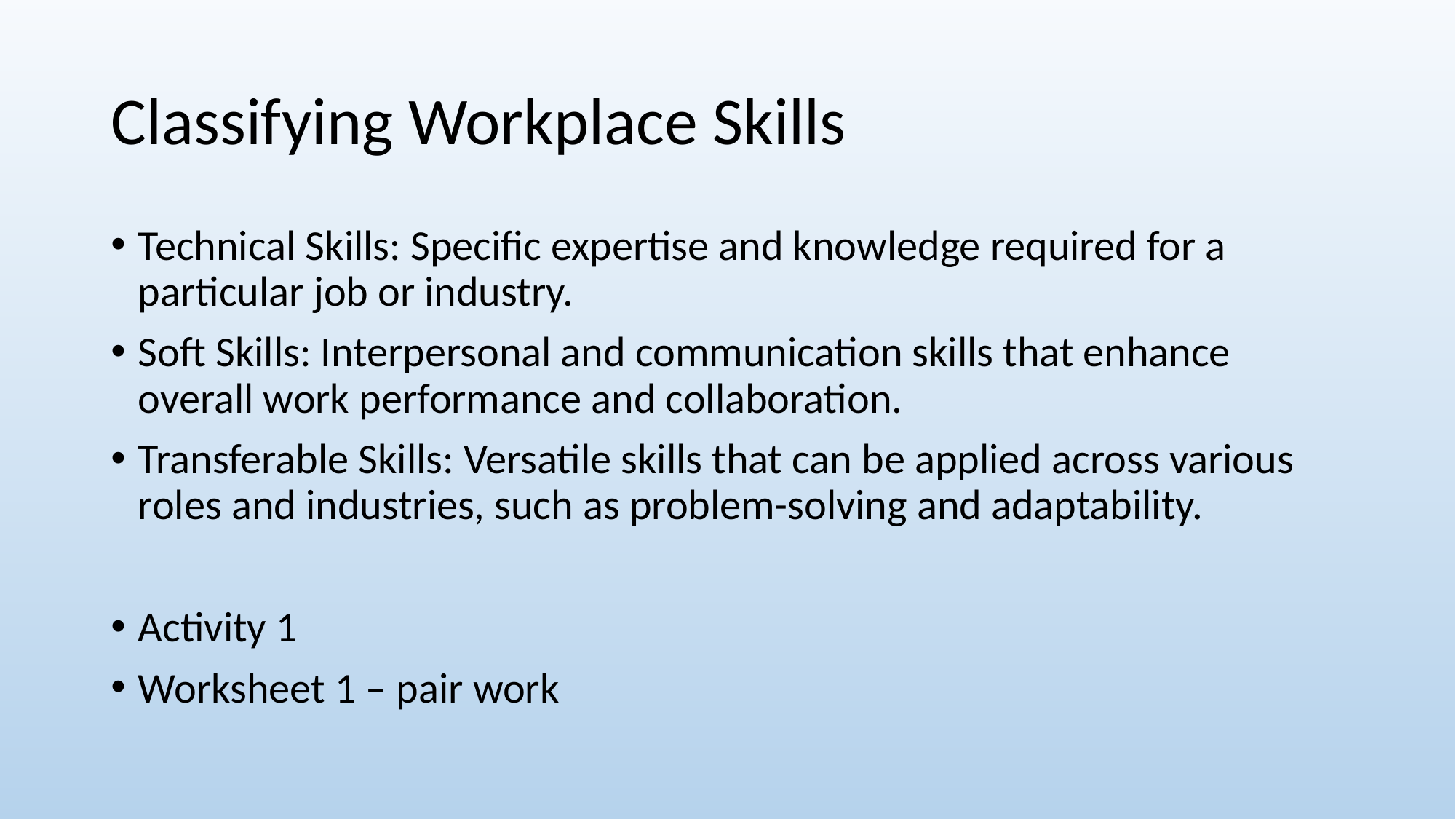

# Classifying Workplace Skills
Technical Skills: Specific expertise and knowledge required for a particular job or industry.
Soft Skills: Interpersonal and communication skills that enhance overall work performance and collaboration.
Transferable Skills: Versatile skills that can be applied across various roles and industries, such as problem-solving and adaptability.

Activity 1
Worksheet 1 – pair work